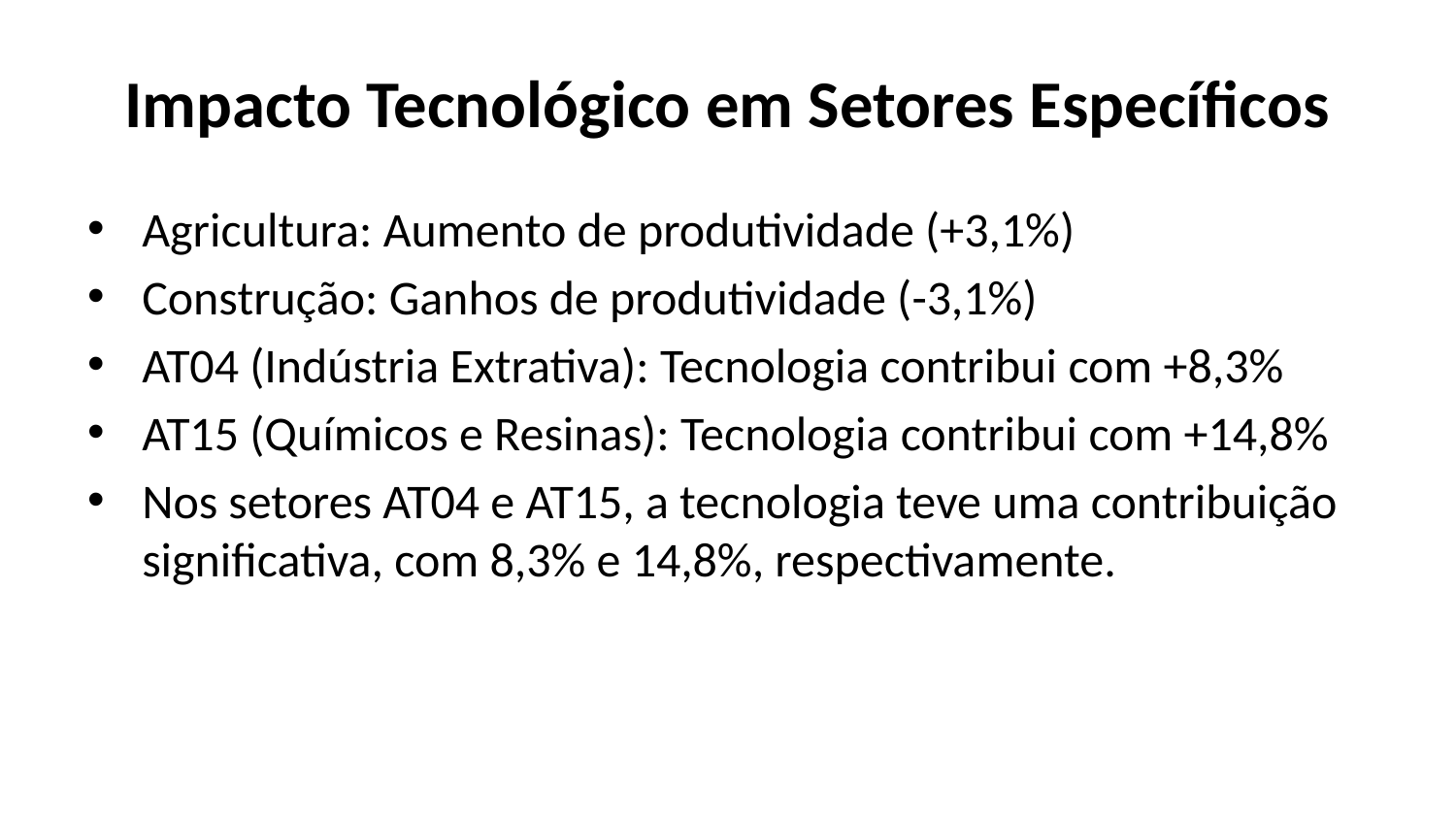

# Impacto Tecnológico em Setores Específicos
Agricultura: Aumento de produtividade (+3,1%)
Construção: Ganhos de produtividade (-3,1%)
AT04 (Indústria Extrativa): Tecnologia contribui com +8,3%
AT15 (Químicos e Resinas): Tecnologia contribui com +14,8%
Nos setores AT04 e AT15, a tecnologia teve uma contribuição significativa, com 8,3% e 14,8%, respectivamente.